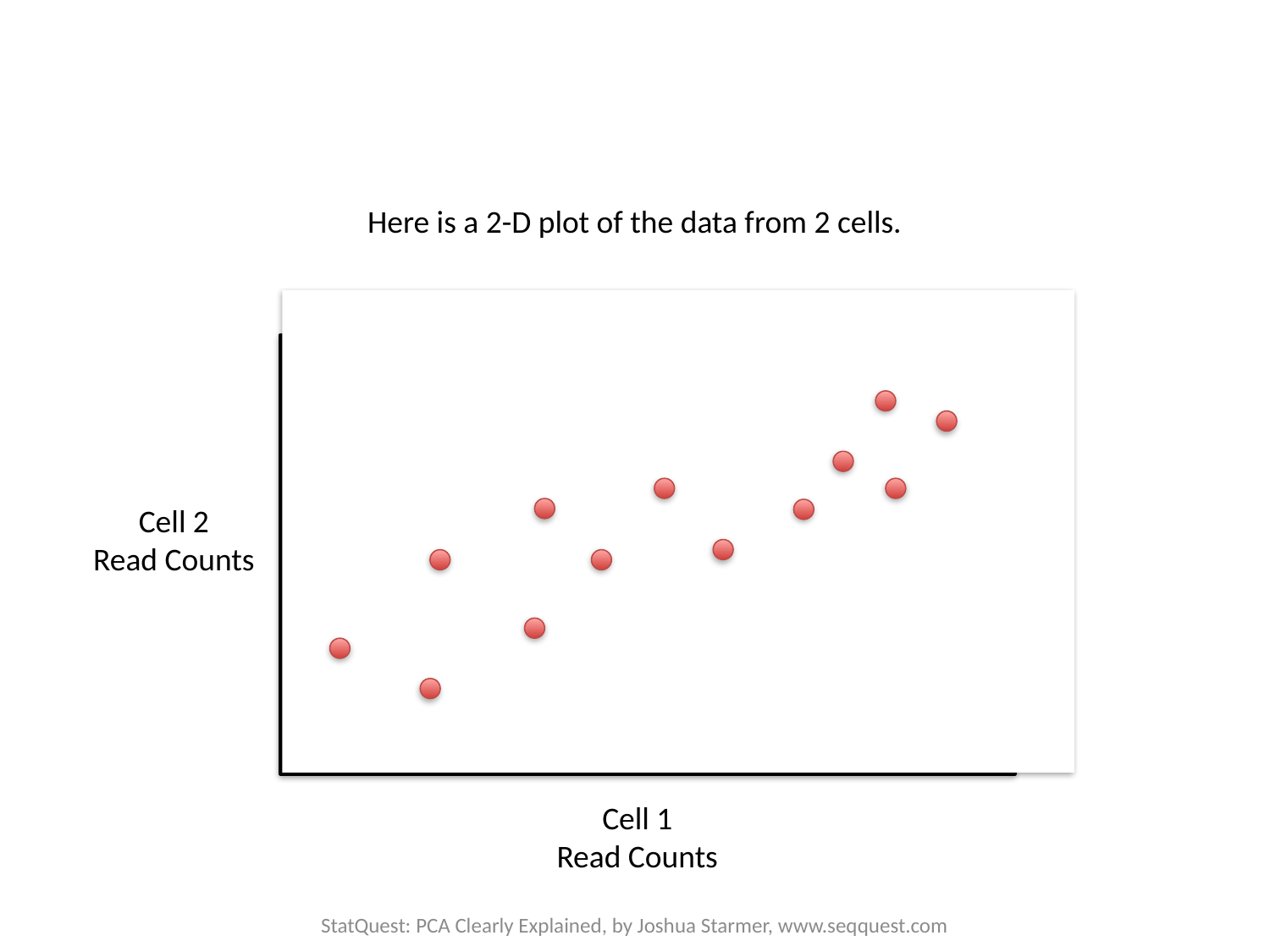

Here is a 2-D plot of the data from 2 cells.

Cell 2
Read Counts
Cell 1
Read Counts
StatQuest: PCA Clearly Explained, by Joshua Starmer, www.seqquest.com